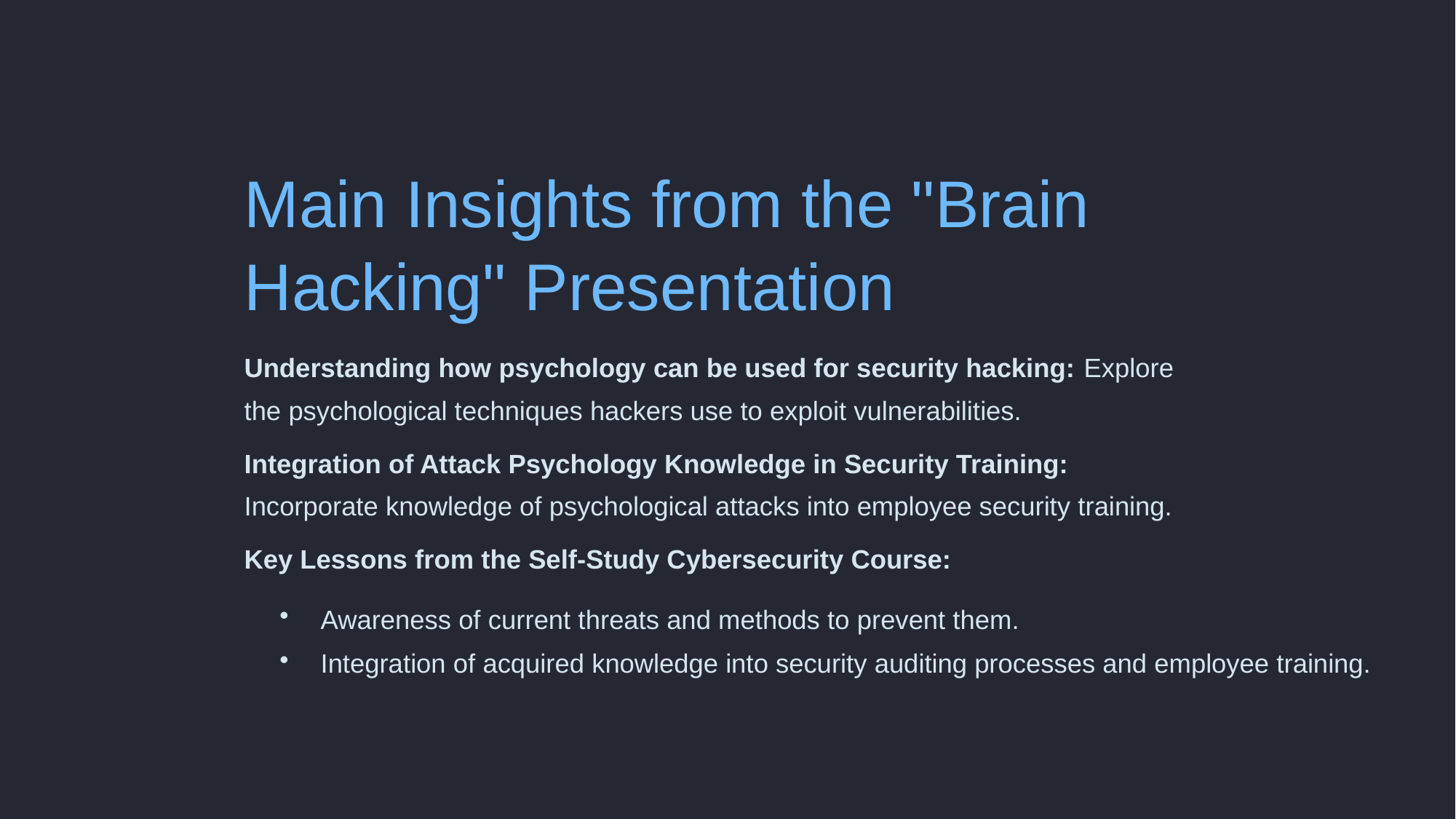

Main Insights from the "Brain Hacking" Presentation
Understanding how psychology can be used for security hacking: Explore the psychological techniques hackers use to exploit vulnerabilities.
Integration of Attack Psychology Knowledge in Security Training: Incorporate knowledge of psychological attacks into employee security training.
Key Lessons from the Self-Study Cybersecurity Course:
Awareness of current threats and methods to prevent them.
Integration of acquired knowledge into security auditing processes and employee training.